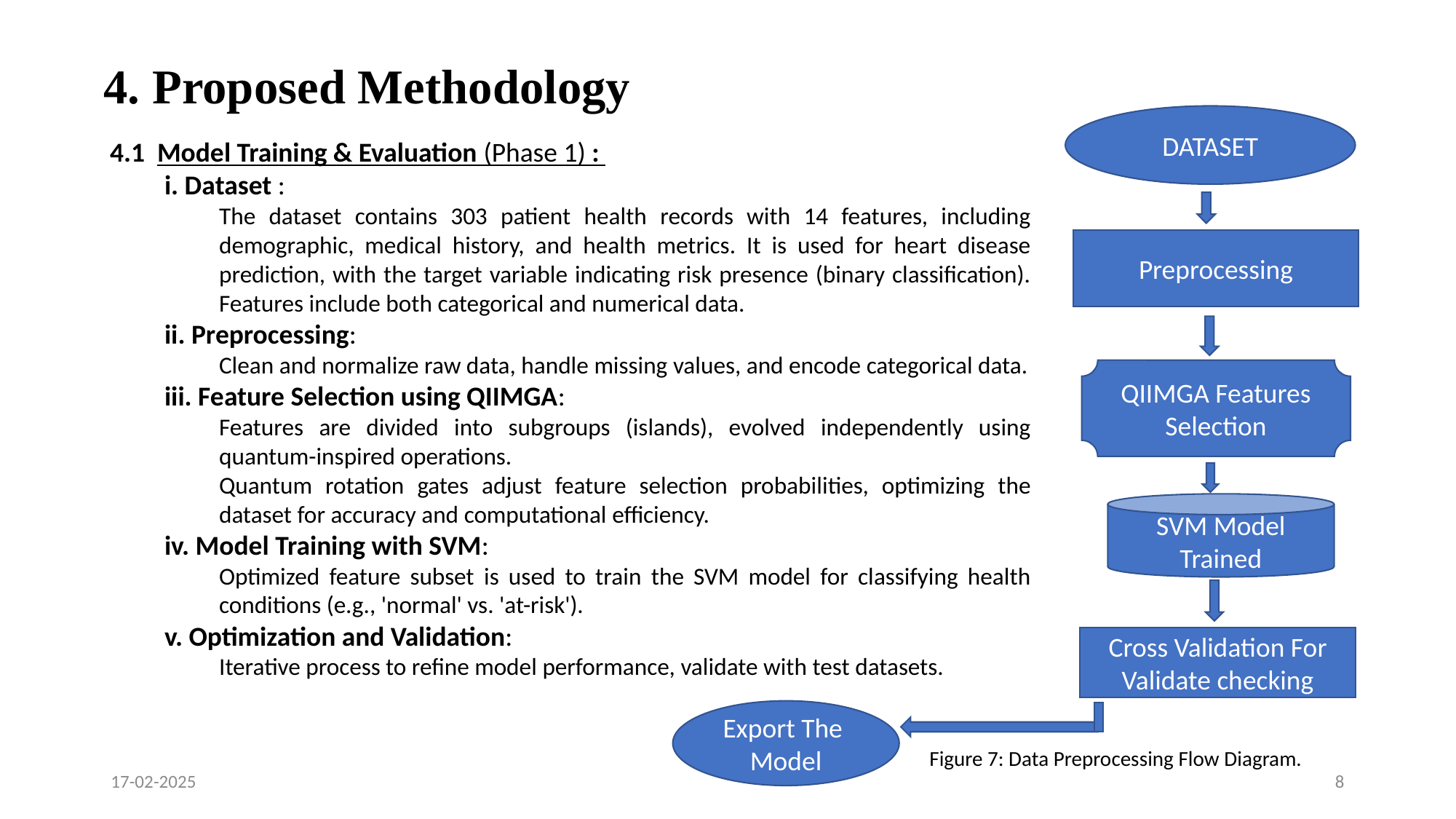

4. Proposed Methodology

4.1  Model Training & Evaluation (Phase 1) :
i. Dataset :
The dataset contains 303 patient health records with 14 features, including demographic, medical history, and health metrics. It is used for heart disease prediction, with the target variable indicating risk presence (binary classification). Features include both categorical and numerical data.
ii. Preprocessing:
Clean and normalize raw data, handle missing values, and encode categorical data.
iii. Feature Selection using QIIMGA:
Features are divided into subgroups (islands), evolved independently using quantum-inspired operations.
Quantum rotation gates adjust feature selection probabilities, optimizing the dataset for accuracy and computational efficiency.
iv. Model Training with SVM:
Optimized feature subset is used to train the SVM model for classifying health conditions (e.g., 'normal' vs. 'at-risk').
v. Optimization and Validation:
Iterative process to refine model performance, validate with test datasets.
DATASET

Preprocessing

QIIMGA Features Selection

SVM Model Trained

Cross Validation For Validate checking
Export The  Model

Figure 7: Data Preprocessing Flow Diagram.
17-02-2025
8